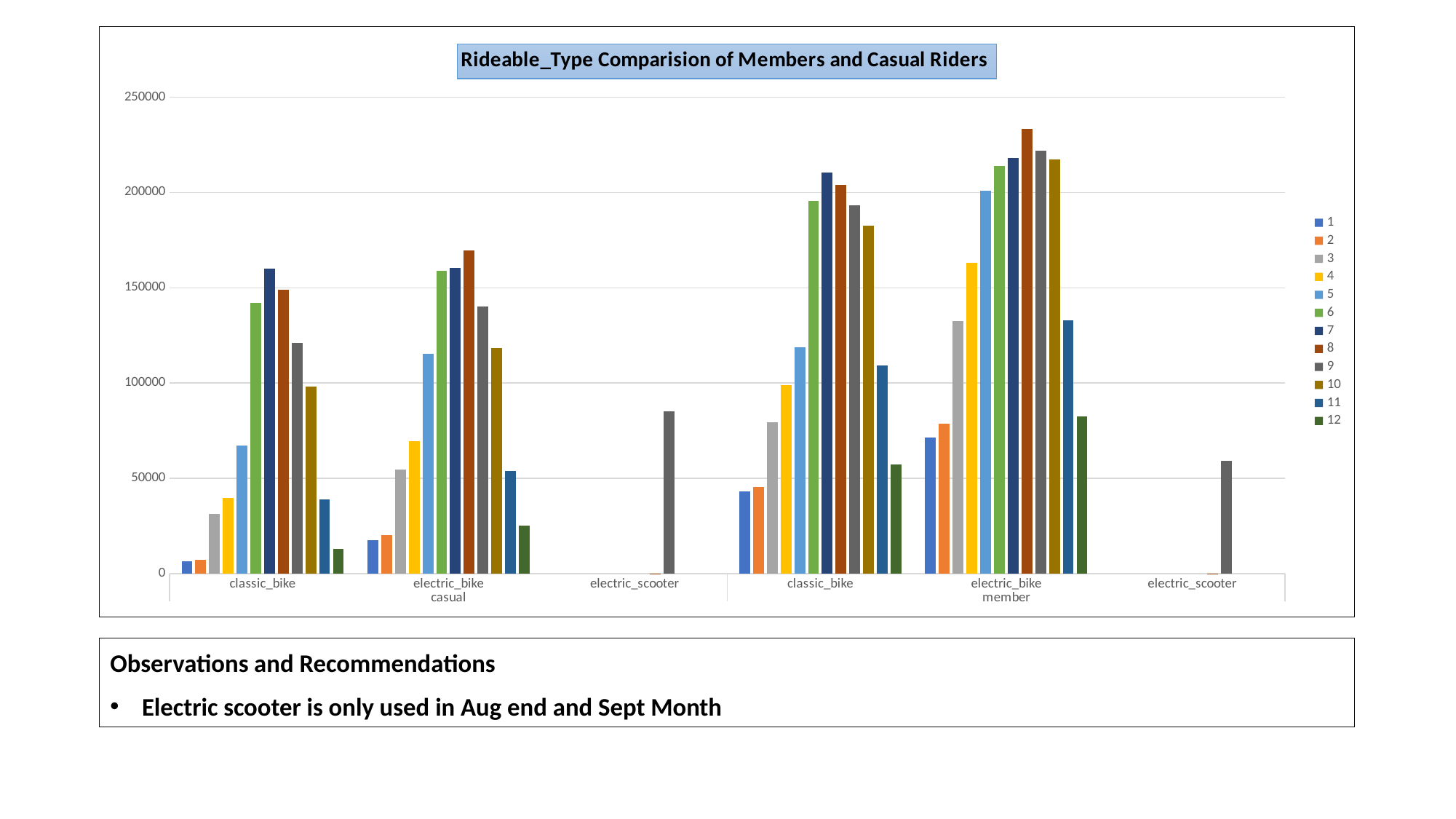

### Chart: Rideable_Type Comparision of Members and Casual Riders

| Category | 1 | 2 | 3 | 4 | 5 | 6 | 7 | 8 | 9 | 10 | 11 | 12 |
|---|---|---|---|---|---|---|---|---|---|---|---|---|
| classic_bike | 6620.0 | 7413.0 | 31434.0 | 39689.0 | 67401.0 | 142252.0 | 160043.0 | 148876.0 | 121031.0 | 98143.0 | 39048.0 | 13159.0 |
| electric_bike | 17504.0 | 20344.0 | 54428.0 | 69550.0 | 115341.0 | 158917.0 | 160538.0 | 169459.0 | 140311.0 | 118309.0 | 54014.0 | 25247.0 |
| electric_scooter | None | None | None | None | None | None | None | 63.0 | 85152.0 | None | None | None |
| classic_bike | 42982.0 | 45358.0 | 79564.0 | 98968.0 | 118791.0 | 195497.0 | 210518.0 | 204121.0 | 193308.0 | 182479.0 | 109061.0 | 57380.0 |
| electric_bike | 71545.0 | 78786.0 | 132704.0 | 163169.0 | 201088.0 | 214081.0 | 217905.0 | 233266.0 | 221962.0 | 217361.0 | 132919.0 | 82626.0 |
| electric_scooter | None | None | None | None | None | None | None | 19.0 | 59103.0 | None | None | None |
Observations and Recommendations
Electric scooter is only used in Aug end and Sept Month